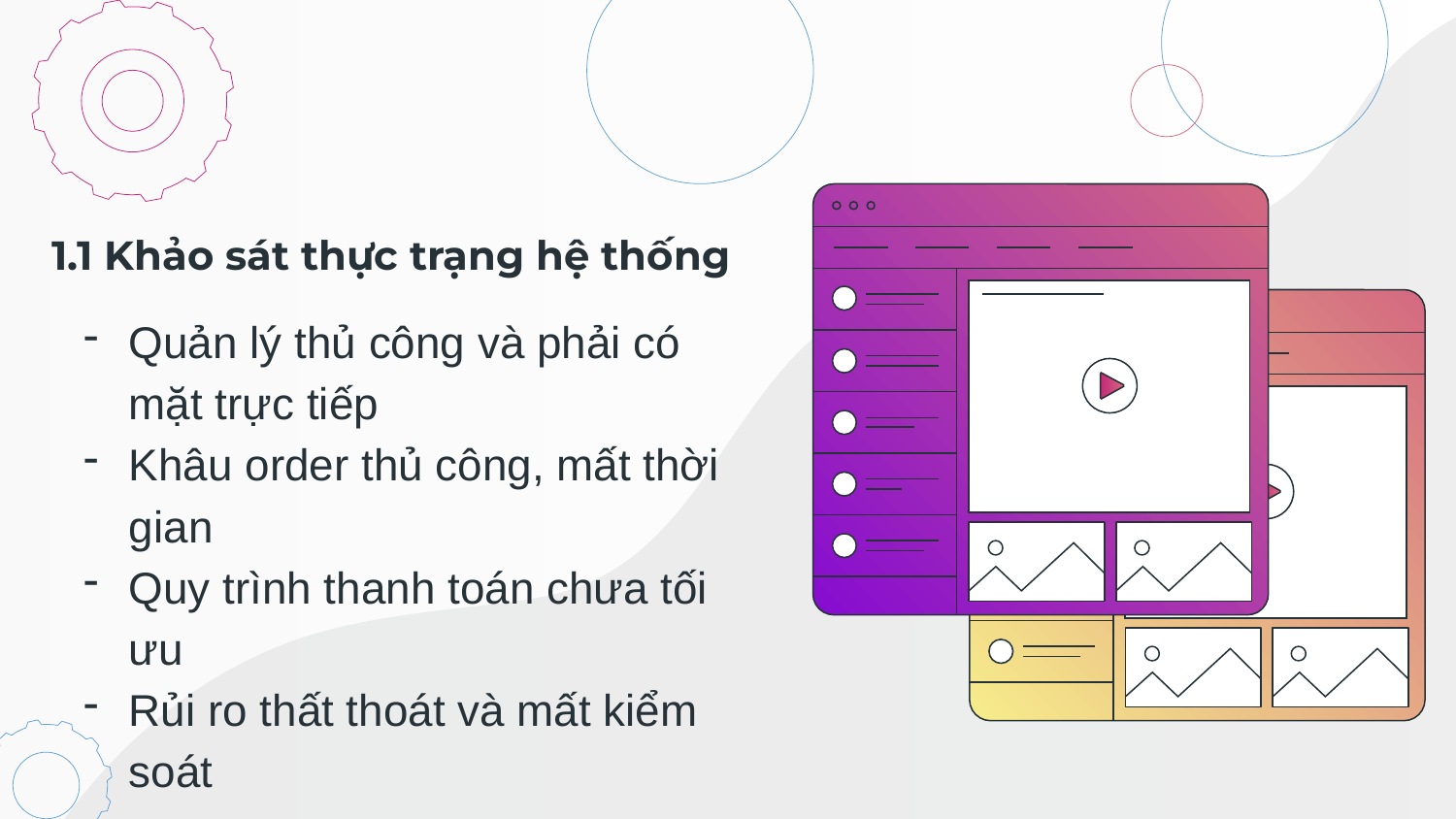

# 1.1 Khảo sát thực trạng hệ thống

Quản lý thủ công và phải có mặt trực tiếp
Khâu order thủ công, mất thời gian
Quy trình thanh toán chưa tối ưu
Rủi ro thất thoát và mất kiểm soát